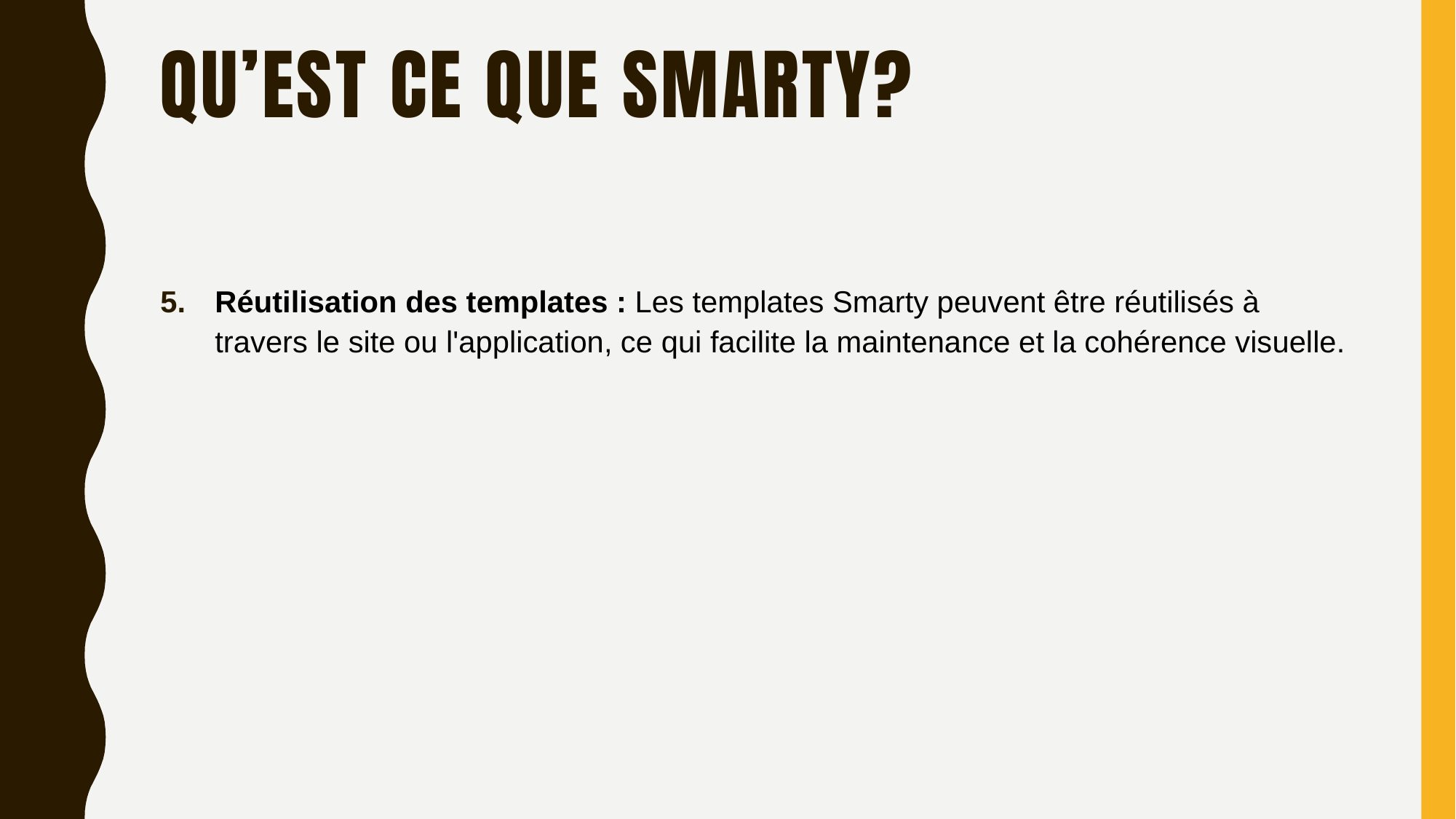

# Qu’est ce que Smarty?
Réutilisation des templates : Les templates Smarty peuvent être réutilisés à travers le site ou l'application, ce qui facilite la maintenance et la cohérence visuelle.